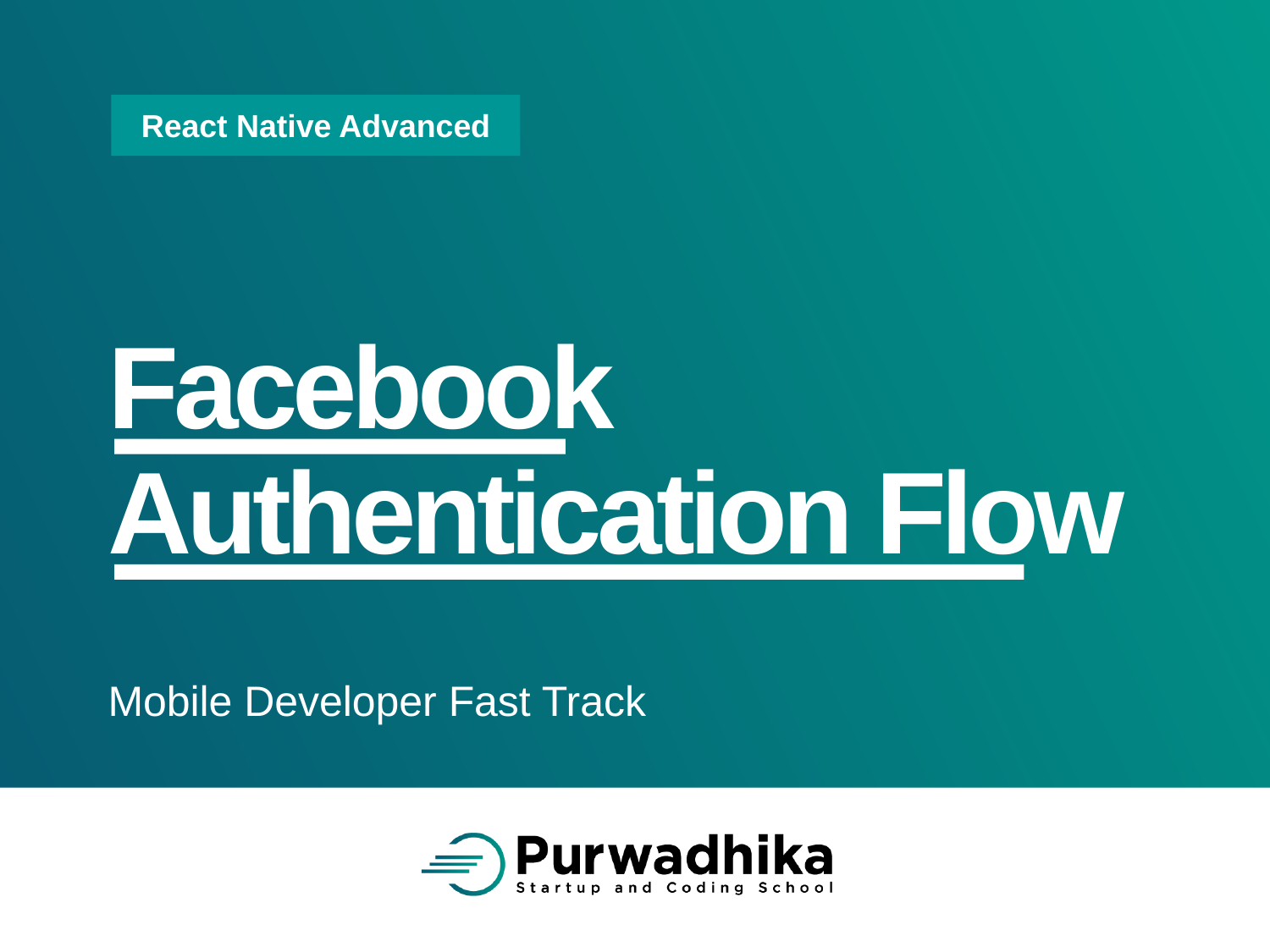

# Facebook Authentication Flow

Mobile Developer Fast Track